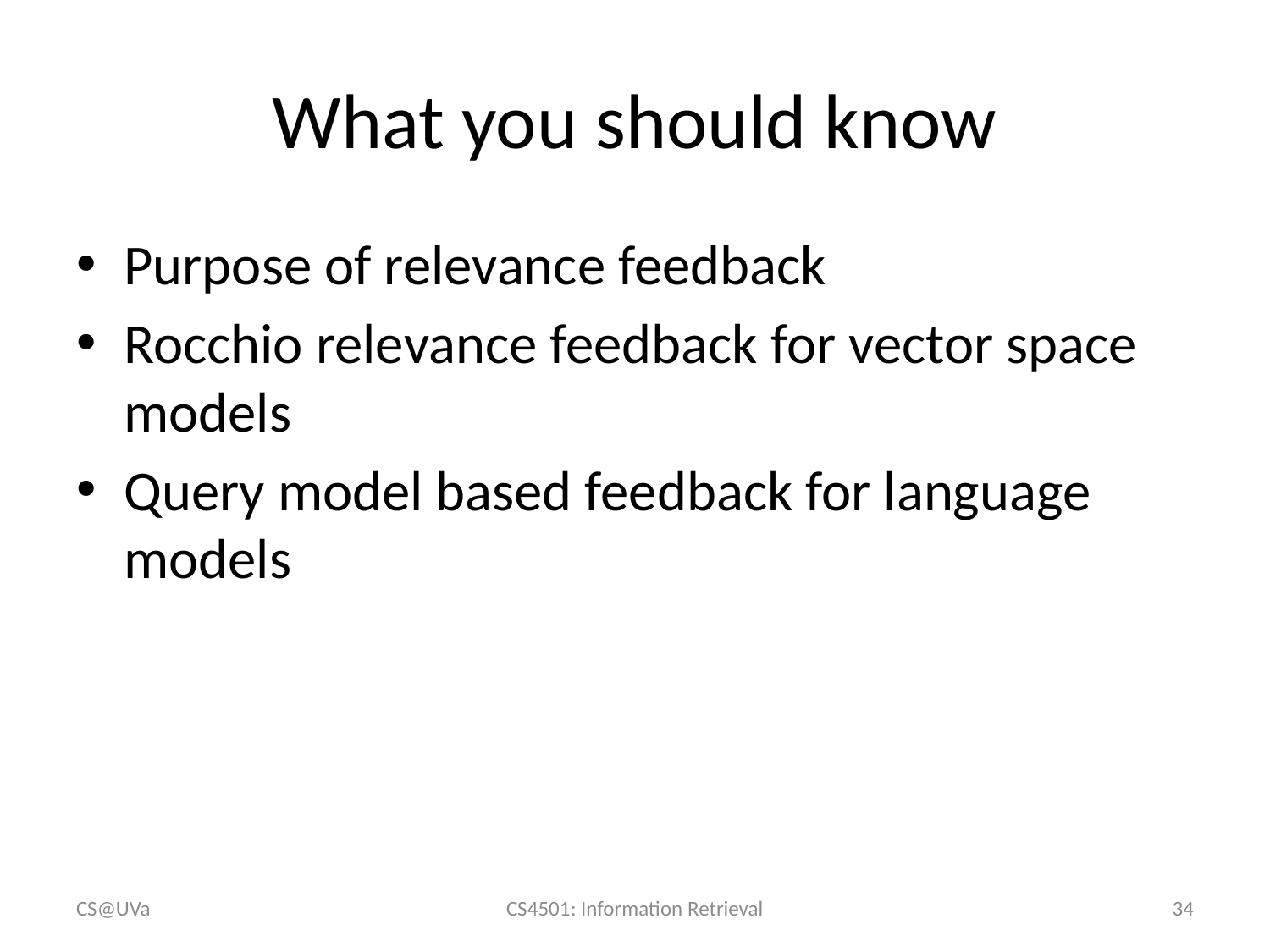

# What you should know
Purpose of relevance feedback
Rocchio relevance feedback for vector space models
Query model based feedback for language models

CS@UVa
CS4501: Information Retrieval
34